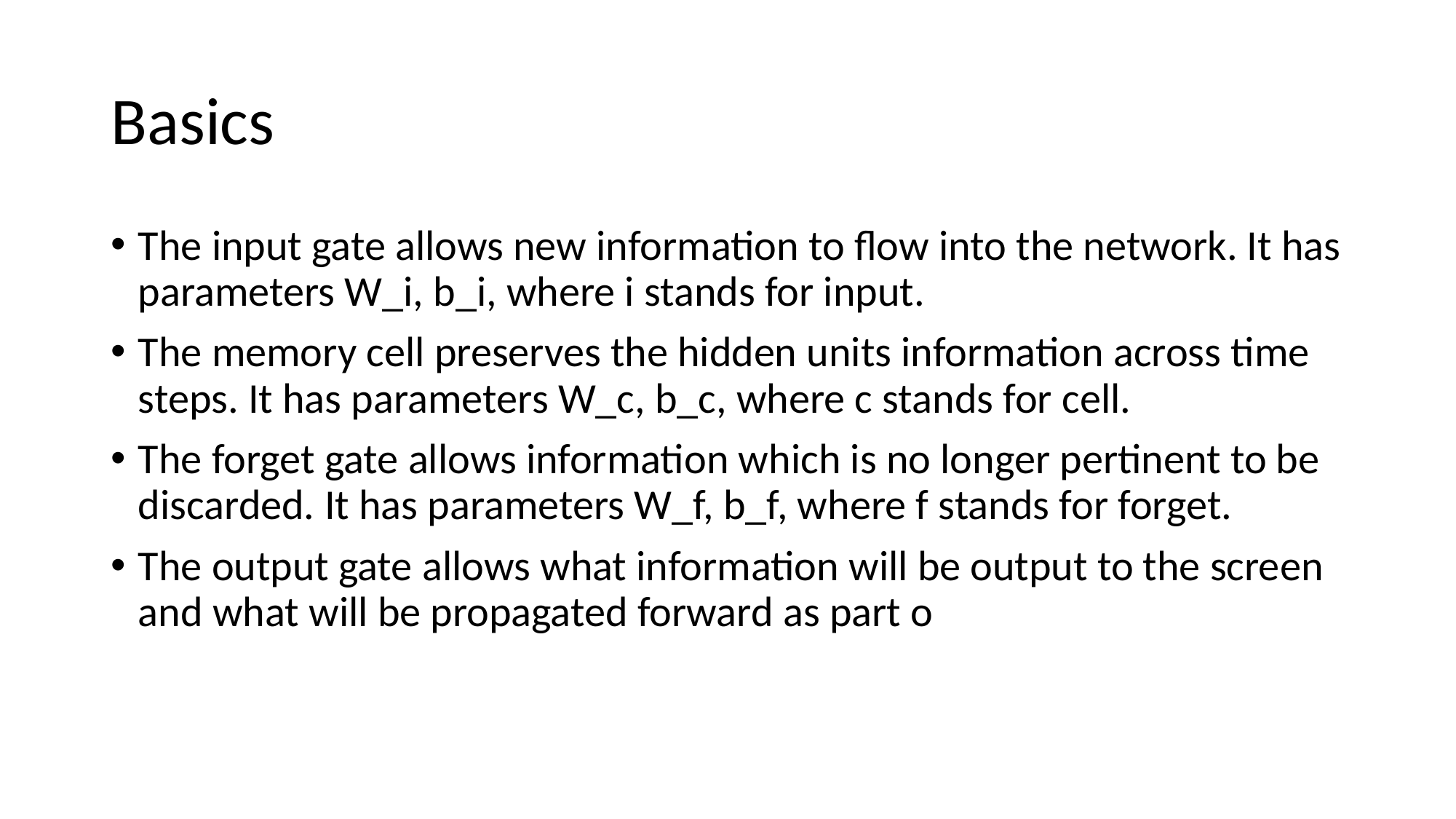

# Basics
The input gate allows new information to flow into the network. It has parameters W_i, b_i, where i stands for input.
The memory cell preserves the hidden units information across time steps. It has parameters W_c, b_c, where c stands for cell.
The forget gate allows information which is no longer pertinent to be discarded. It has parameters W_f, b_f, where f stands for forget.
The output gate allows what information will be output to the screen and what will be propagated forward as part o